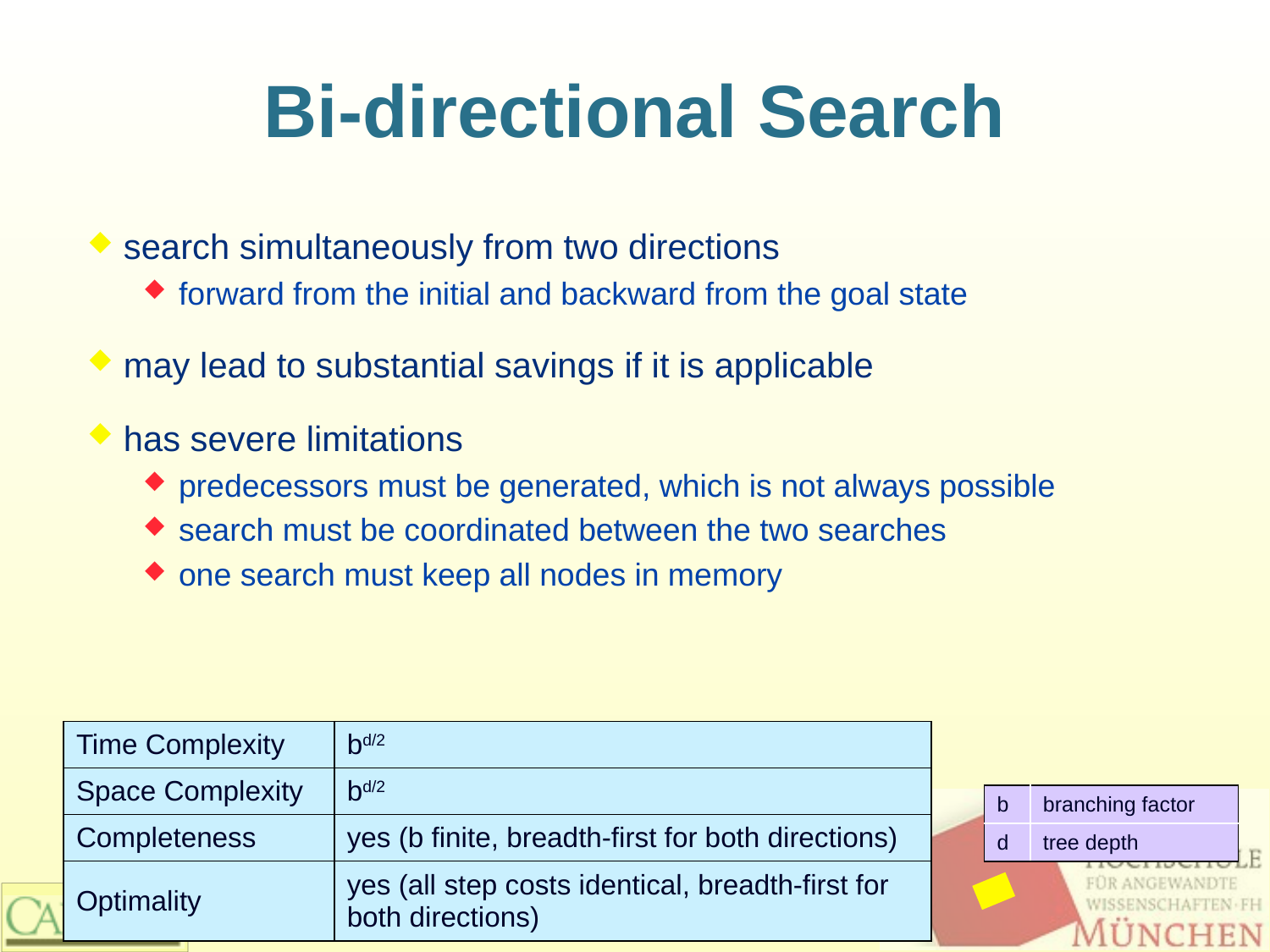

# Bi-directional Search
search simultaneously from two directions
forward from the initial and backward from the goal state
may lead to substantial savings if it is applicable
has severe limitations
predecessors must be generated, which is not always possible
search must be coordinated between the two searches
one search must keep all nodes in memory
| Time Complexity | bd/2 |
| --- | --- |
| Space Complexity | bd/2 |
| Completeness | yes (b finite, breadth-first for both directions) |
| Optimality | yes (all step costs identical, breadth-first for both directions) |
| b | branching factor |
| --- | --- |
| d | tree depth |
118